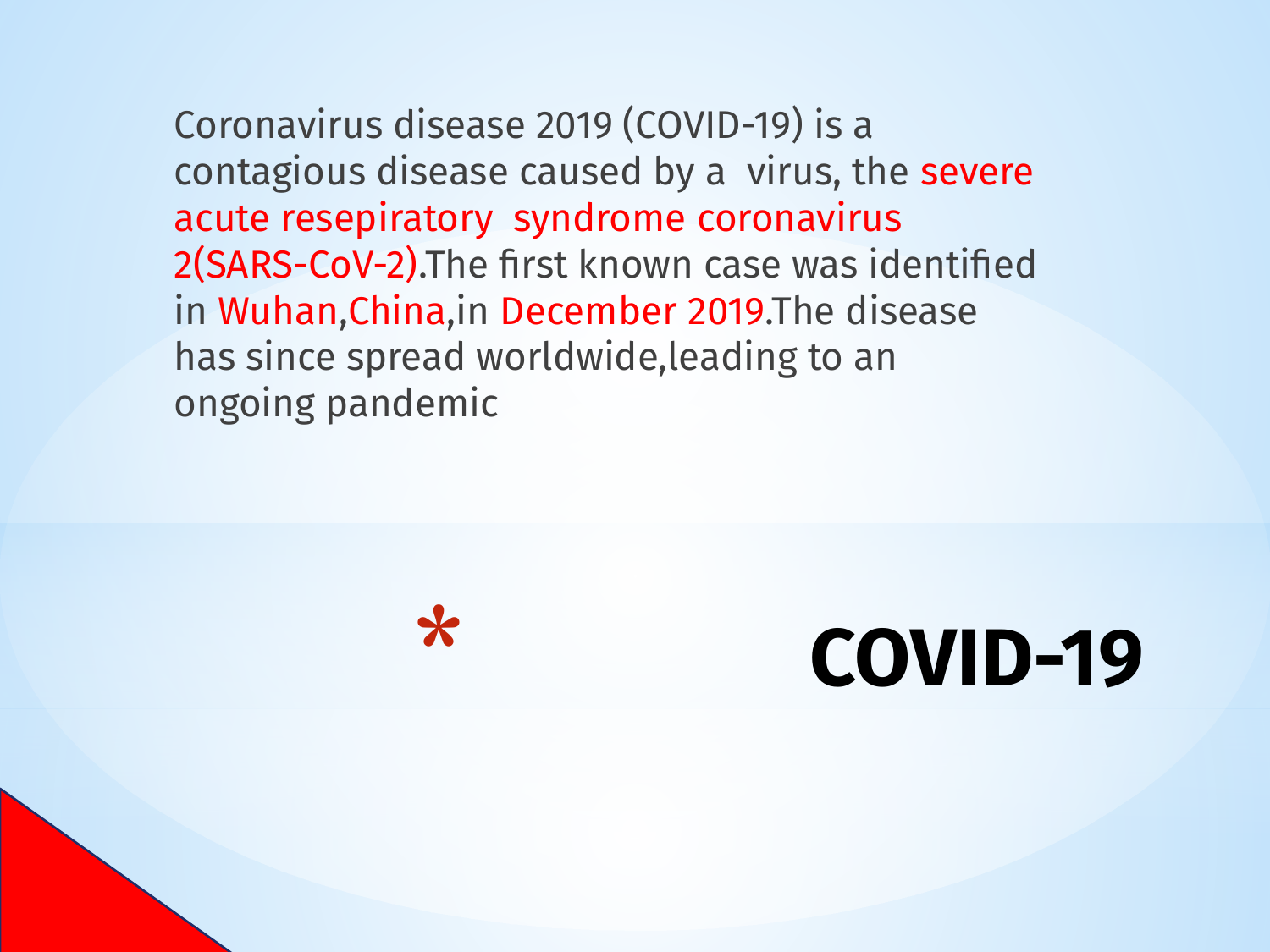

Coronavirus disease 2019 (COVID-19) is a contagious disease caused by a  virus, the severe acute resepiratory  syndrome coronavirus 2(SARS-CoV-2).The first known case was identified in Wuhan,China,in December 2019.The disease has since spread worldwide,leading to an ongoing pandemic
# COVID-19